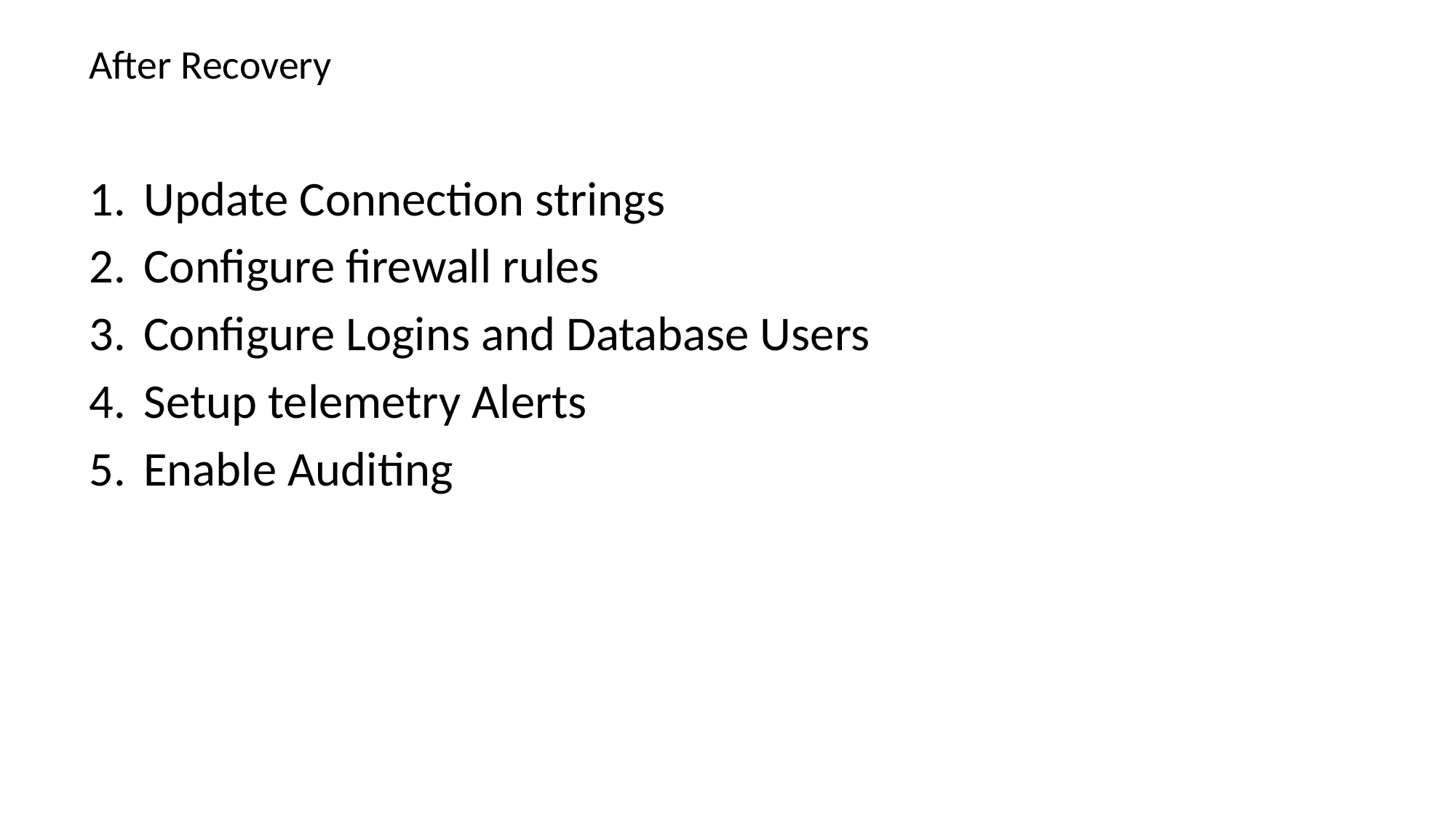

# After Recovery
Update Connection strings
Configure firewall rules
Configure Logins and Database Users
Setup telemetry Alerts
Enable Auditing